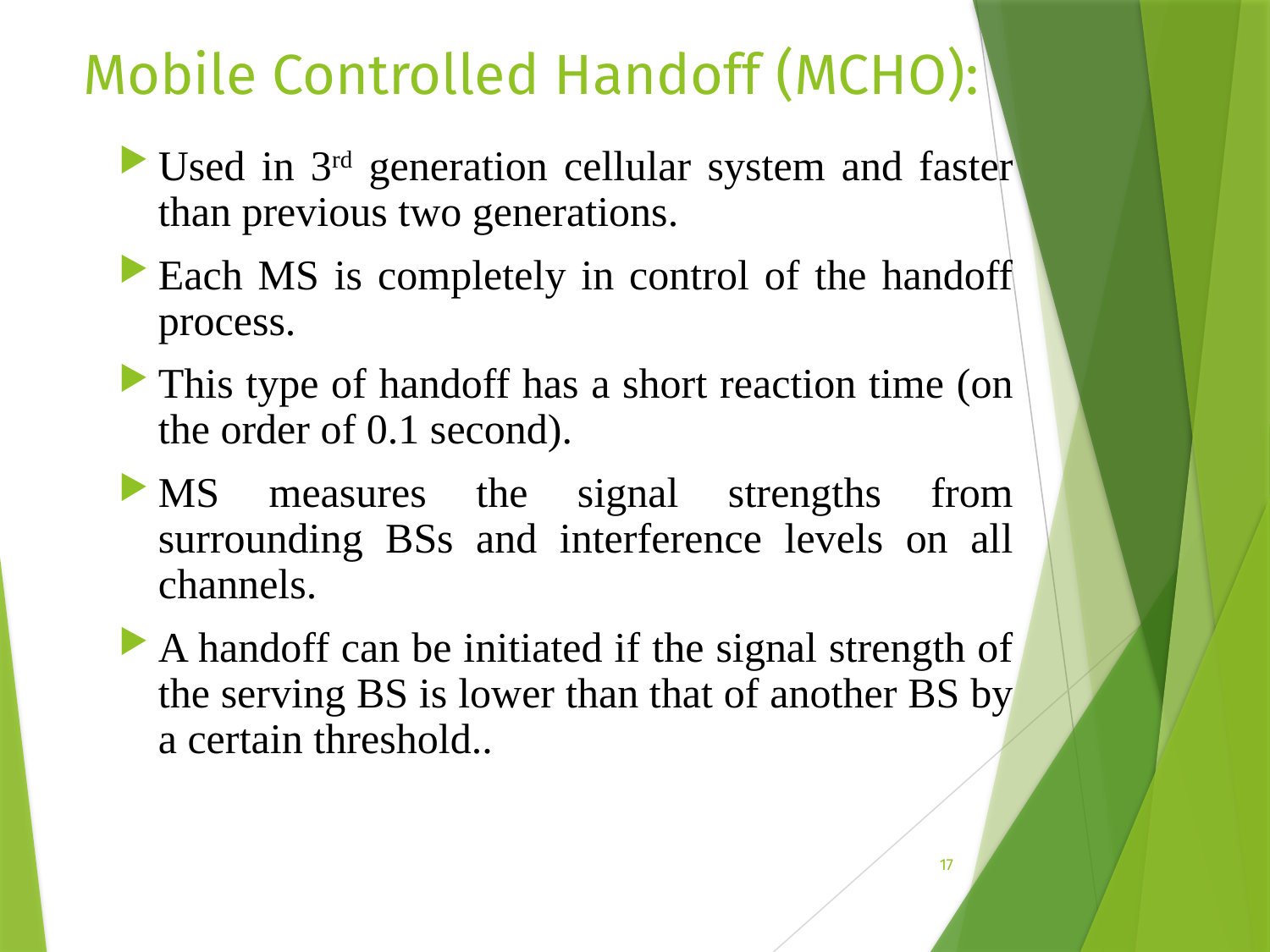

# Mobile Controlled Handoff (MCHO):
Used in 3rd generation cellular system and faster than previous two generations.
Each MS is completely in control of the handoff process.
This type of handoff has a short reaction time (on the order of 0.1 second).
MS measures the signal strengths from surrounding BSs and interference levels on all channels.
A handoff can be initiated if the signal strength of the serving BS is lower than that of another BS by a certain threshold..

17